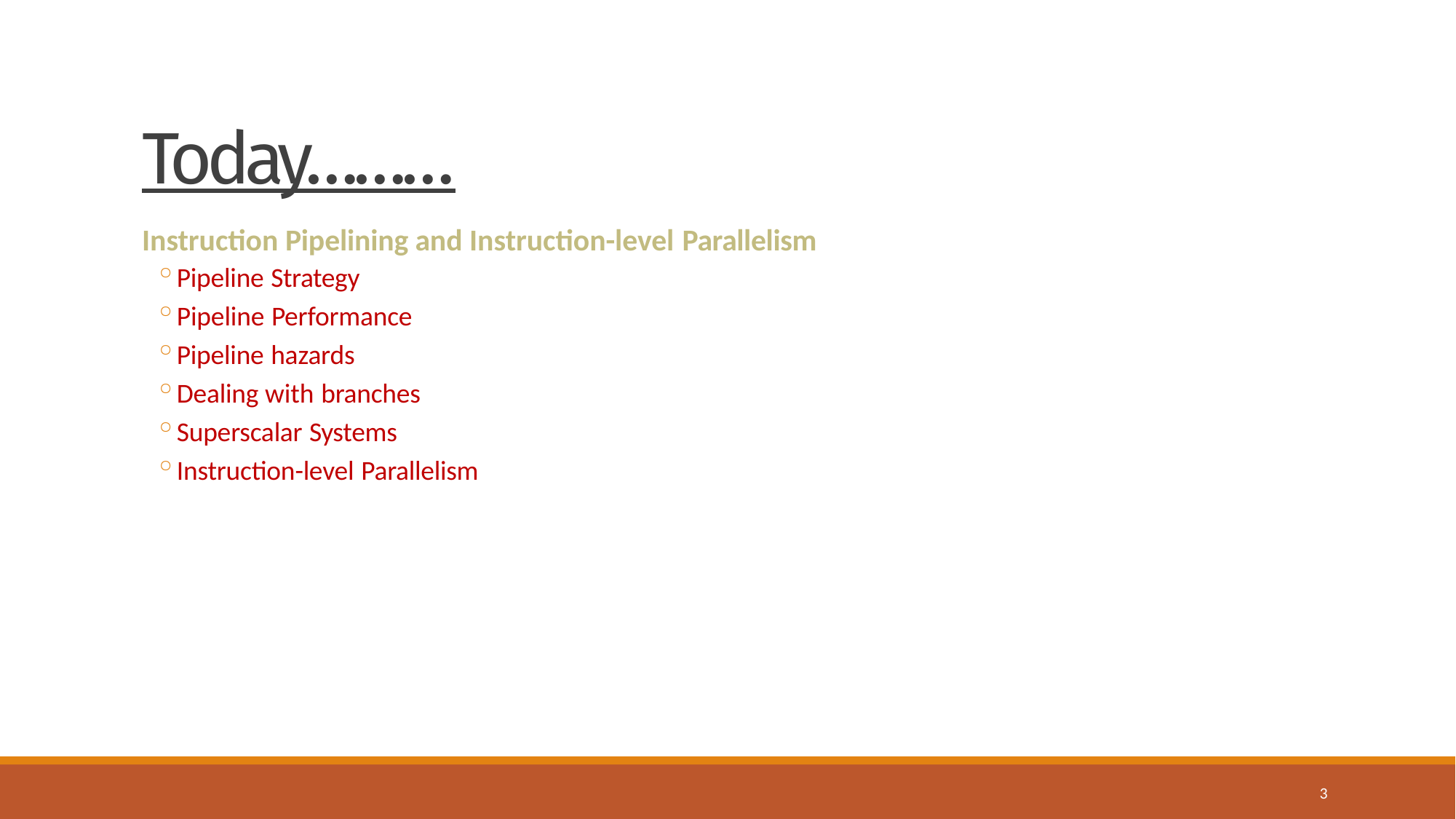

# Today………
Instruction Pipelining and Instruction-level Parallelism
Pipeline Strategy
Pipeline Performance
Pipeline hazards
Dealing with branches
Superscalar Systems
Instruction-level Parallelism
3